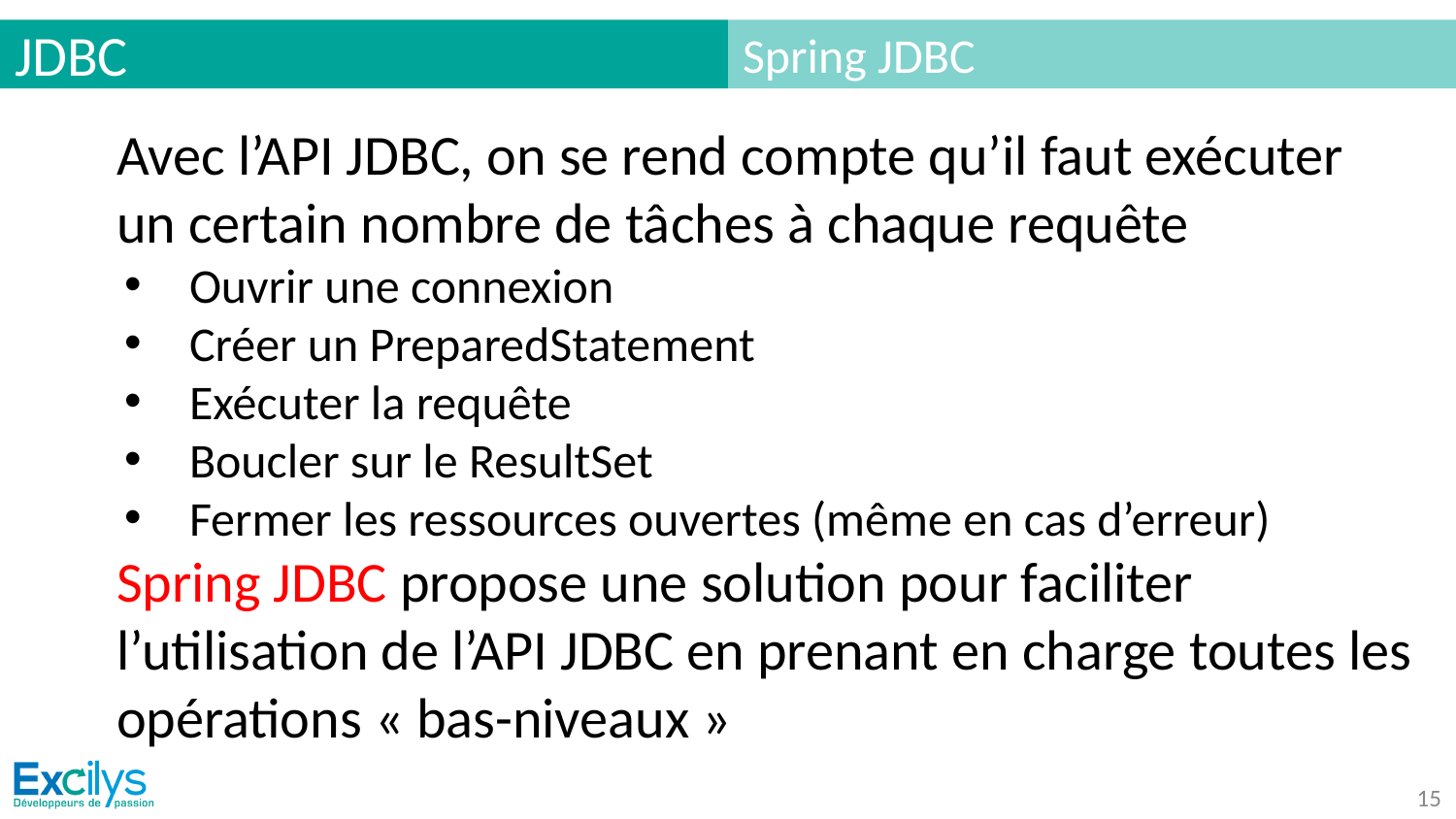

# JDBC
Spring JDBC
Avec l’API JDBC, on se rend compte qu’il faut exécuter un certain nombre de tâches à chaque requête
Ouvrir une connexion
Créer un PreparedStatement
Exécuter la requête
Boucler sur le ResultSet
Fermer les ressources ouvertes (même en cas d’erreur)
Spring JDBC propose une solution pour faciliter l’utilisation de l’API JDBC en prenant en charge toutes les opérations « bas-niveaux »

15